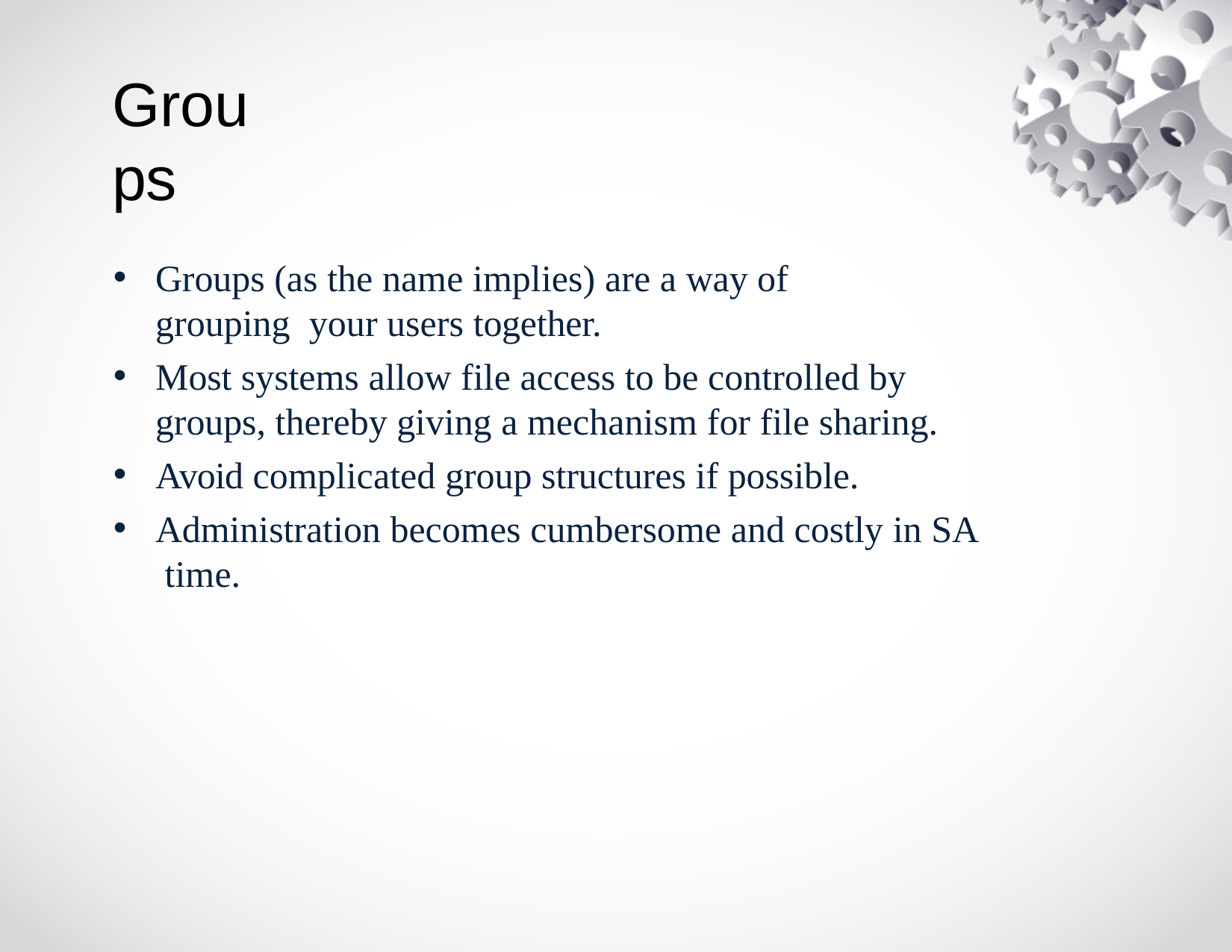

# Groups
Groups (as the name implies) are a way of grouping  your users together.
Most systems allow file access to be controlled by  groups, thereby giving a mechanism for file sharing.
Avoid complicated group structures if possible.
Administration becomes cumbersome and costly in SA  time.